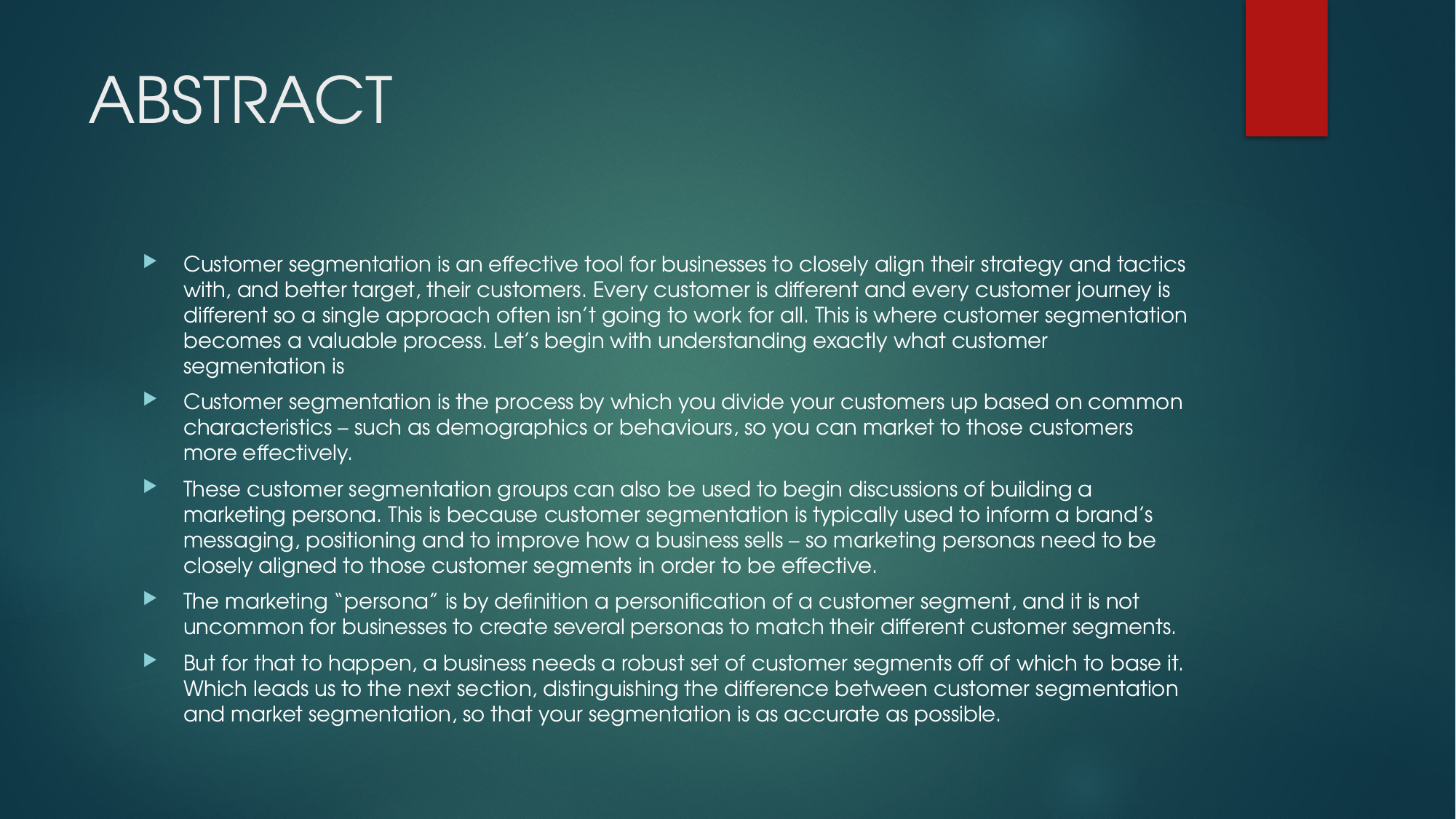

# ABSTRACT
Customer segmentation is an effective tool for businesses to closely align their strategy and tactics with, and better target, their customers. Every customer is different and every customer journey is different so a single approach often isn’t going to work for all. This is where customer segmentation becomes a valuable process. Let’s begin with understanding exactly what customer segmentation is
Customer segmentation is the process by which you divide your customers up based on common characteristics – such as demographics or behaviours, so you can market to those customers more effectively.
These customer segmentation groups can also be used to begin discussions of building a marketing persona. This is because customer segmentation is typically used to inform a brand’s messaging, positioning and to improve how a business sells – so marketing personas need to be closely aligned to those customer segments in order to be effective.
The marketing “persona” is by definition a personification of a customer segment, and it is not uncommon for businesses to create several personas to match their different customer segments.
But for that to happen, a business needs a robust set of customer segments off of which to base it. Which leads us to the next section, distinguishing the difference between customer segmentation and market segmentation, so that your segmentation is as accurate as possible.